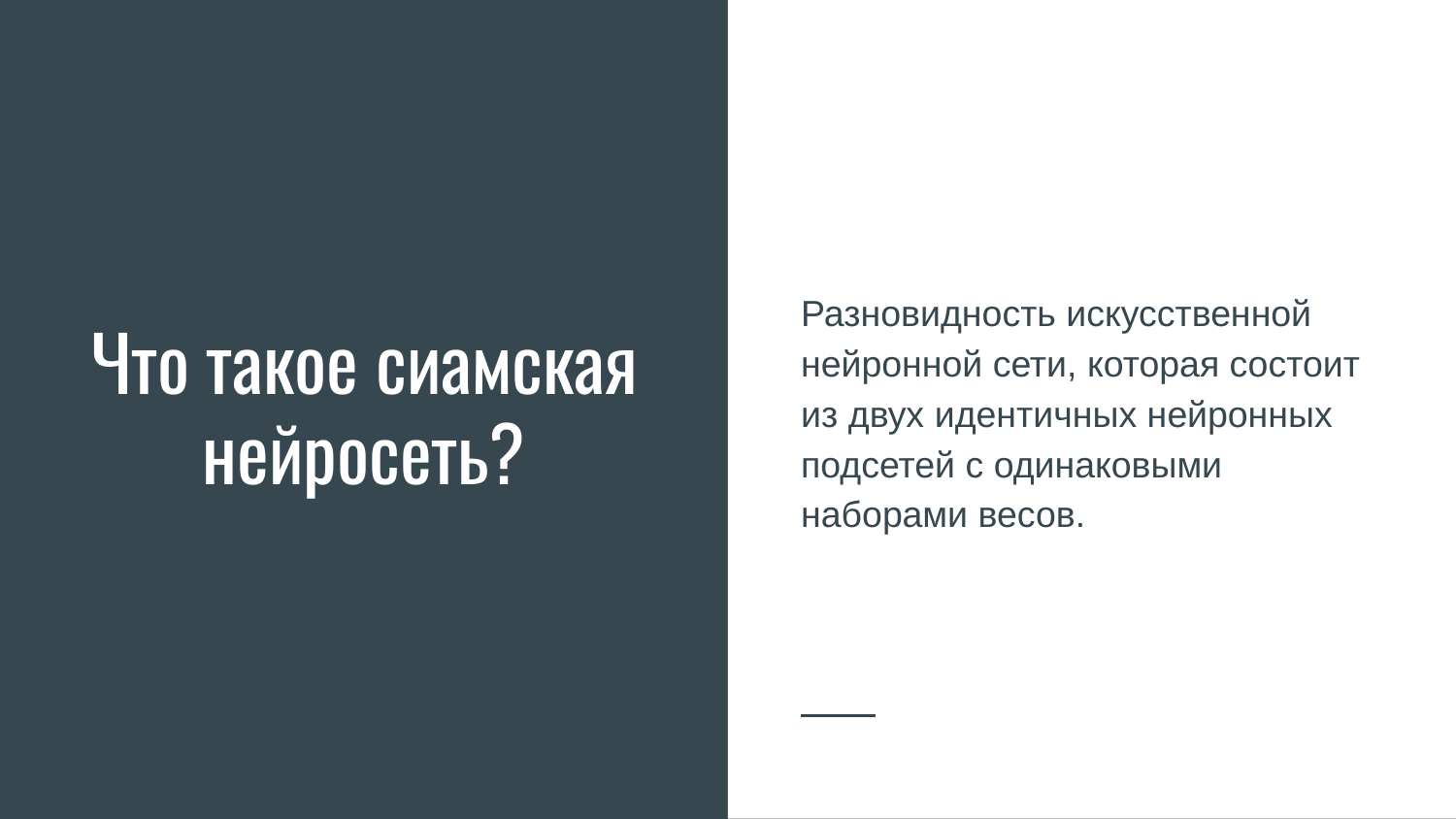

Разновидность искусственной нейронной сети, которая состоит из двух идентичных нейронных подсетей с одинаковыми наборами весов.
# Что такое сиамская нейросеть?